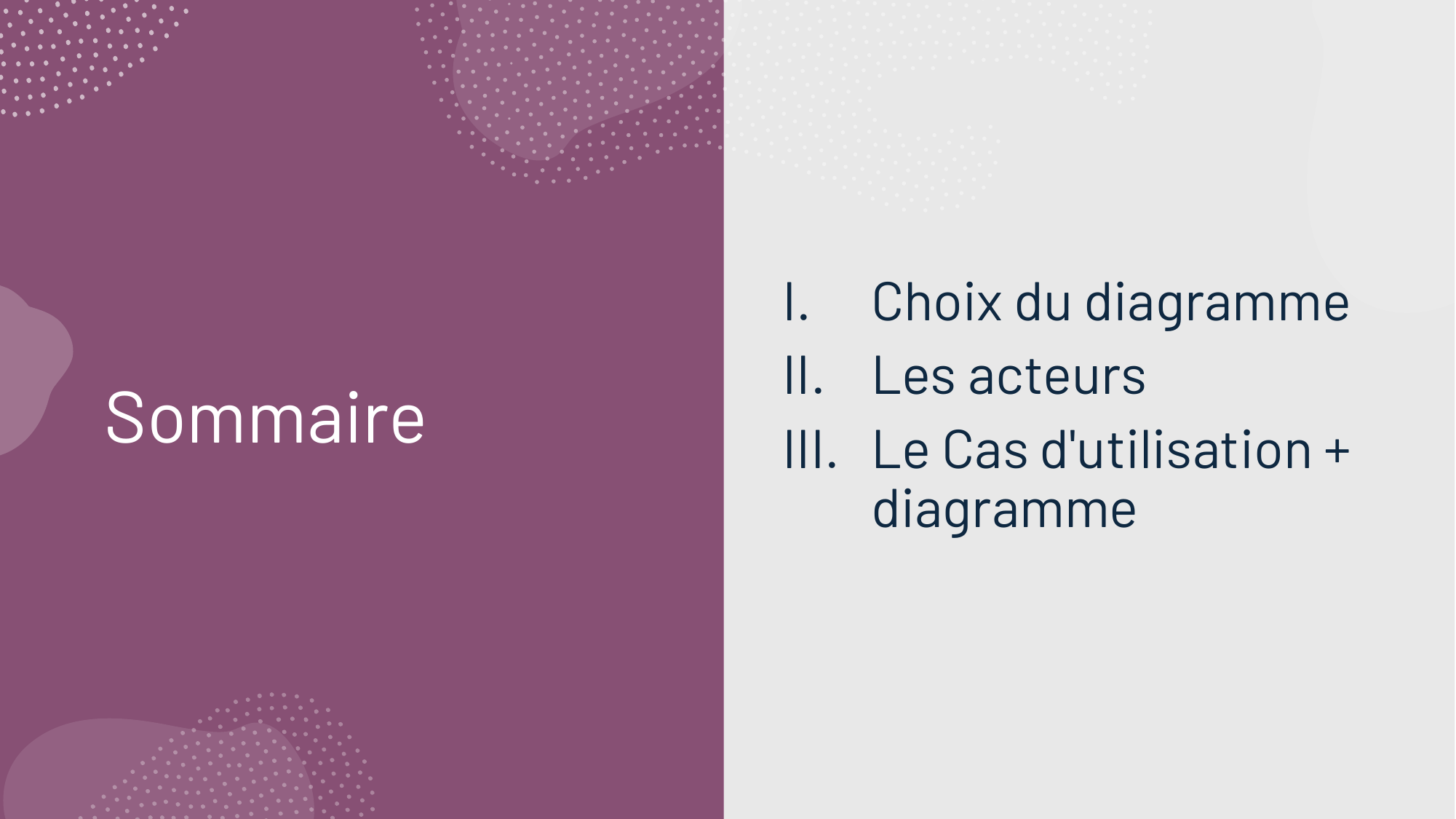

Choix du diagramme
Les acteurs
Le Cas d'utilisation + diagramme

# Sommaire
2